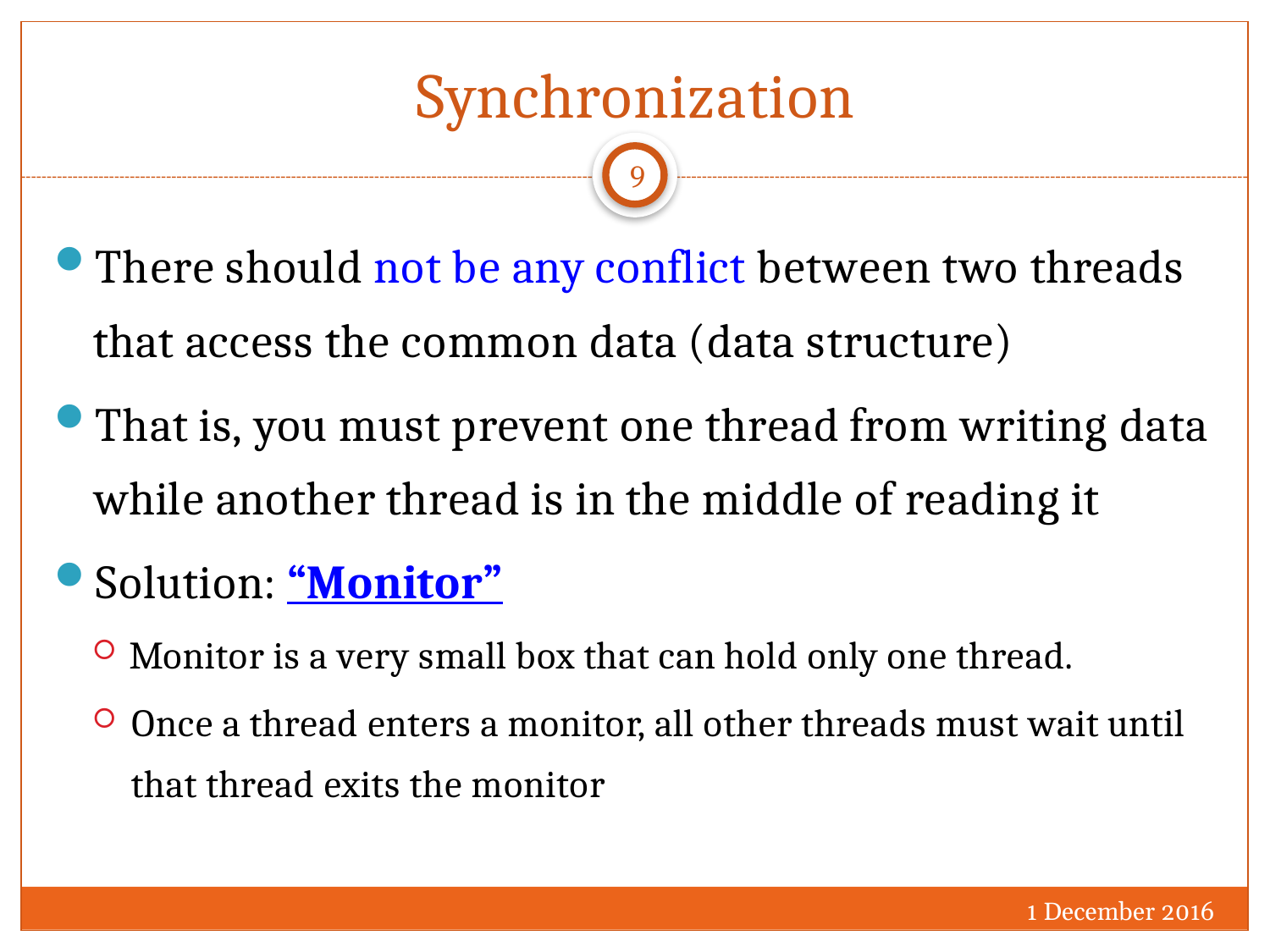

# Synchronization
9
There should not be any conflict between two threads that access the common data (data structure)
That is, you must prevent one thread from writing data while another thread is in the middle of reading it
Solution: “Monitor”
Monitor is a very small box that can hold only one thread.
Once a thread enters a monitor, all other threads must wait until that thread exits the monitor
1 December 2016